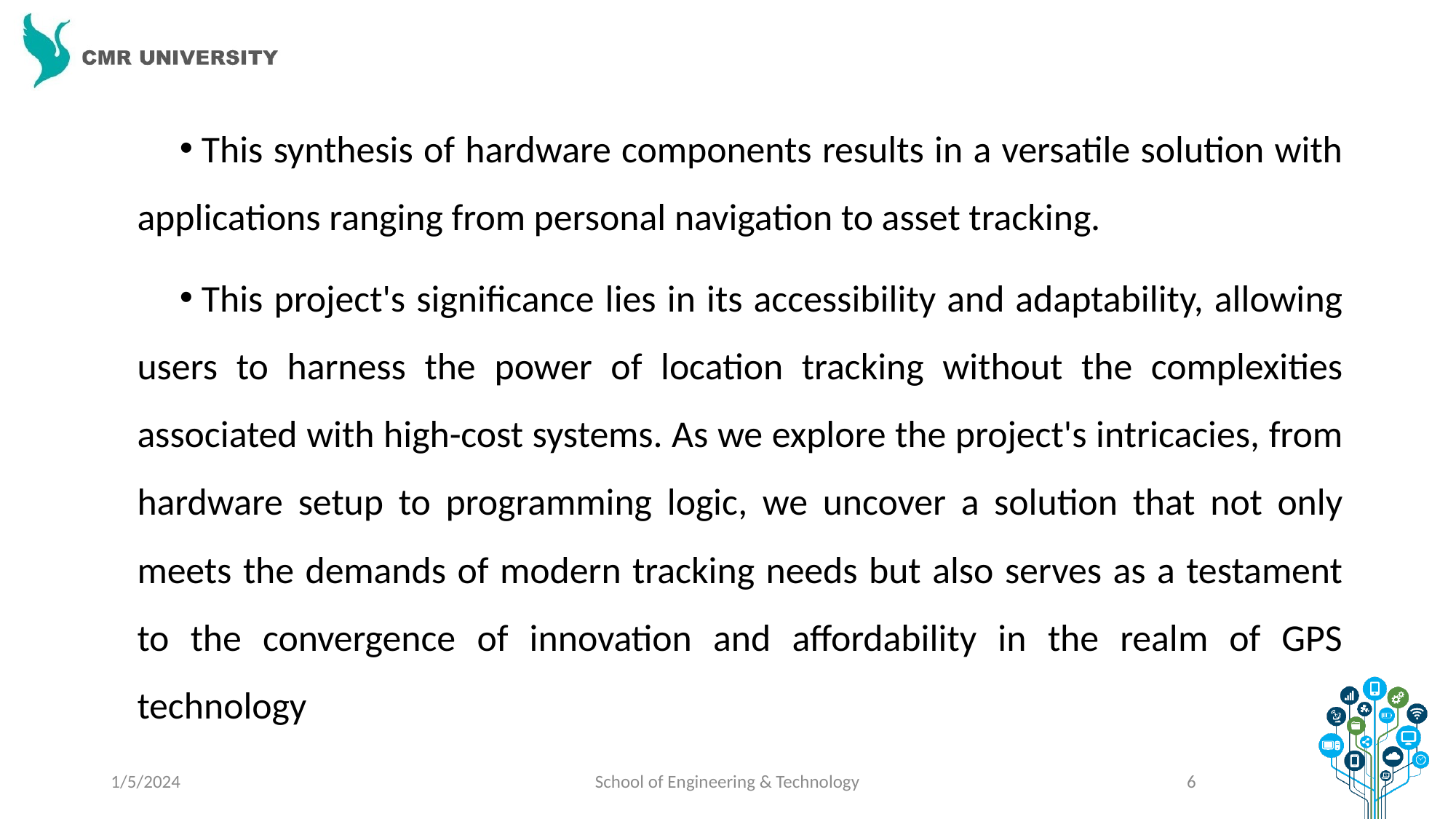

This synthesis of hardware components results in a versatile solution with applications ranging from personal navigation to asset tracking.
This project's significance lies in its accessibility and adaptability, allowing users to harness the power of location tracking without the complexities associated with high-cost systems. As we explore the project's intricacies, from hardware setup to programming logic, we uncover a solution that not only meets the demands of modern tracking needs but also serves as a testament to the convergence of innovation and affordability in the realm of GPS technology
1/5/2024
School of Engineering & Technology
6